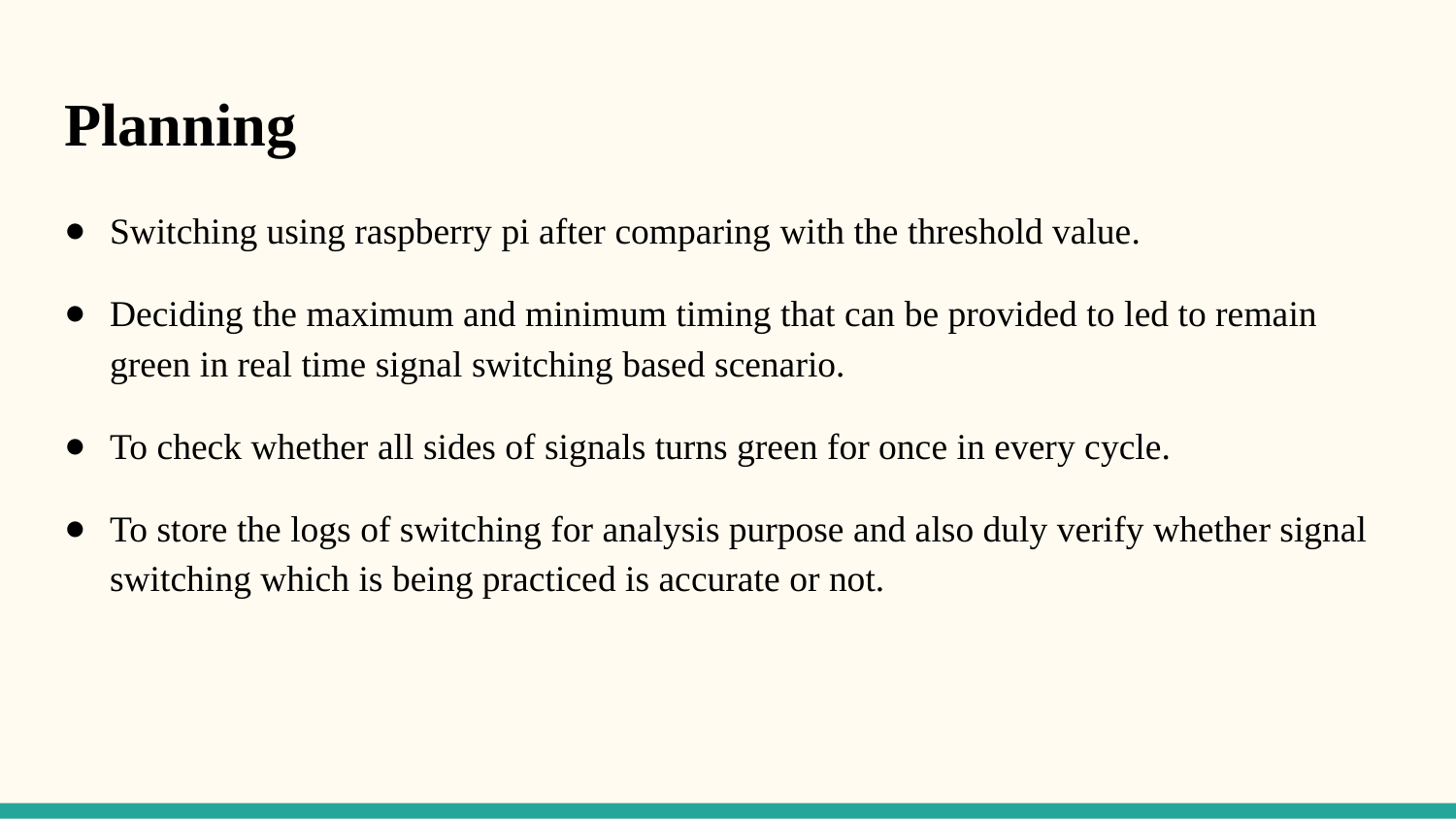

# Planning
Switching using raspberry pi after comparing with the threshold value.
Deciding the maximum and minimum timing that can be provided to led to remain green in real time signal switching based scenario.
To check whether all sides of signals turns green for once in every cycle.
To store the logs of switching for analysis purpose and also duly verify whether signal switching which is being practiced is accurate or not.